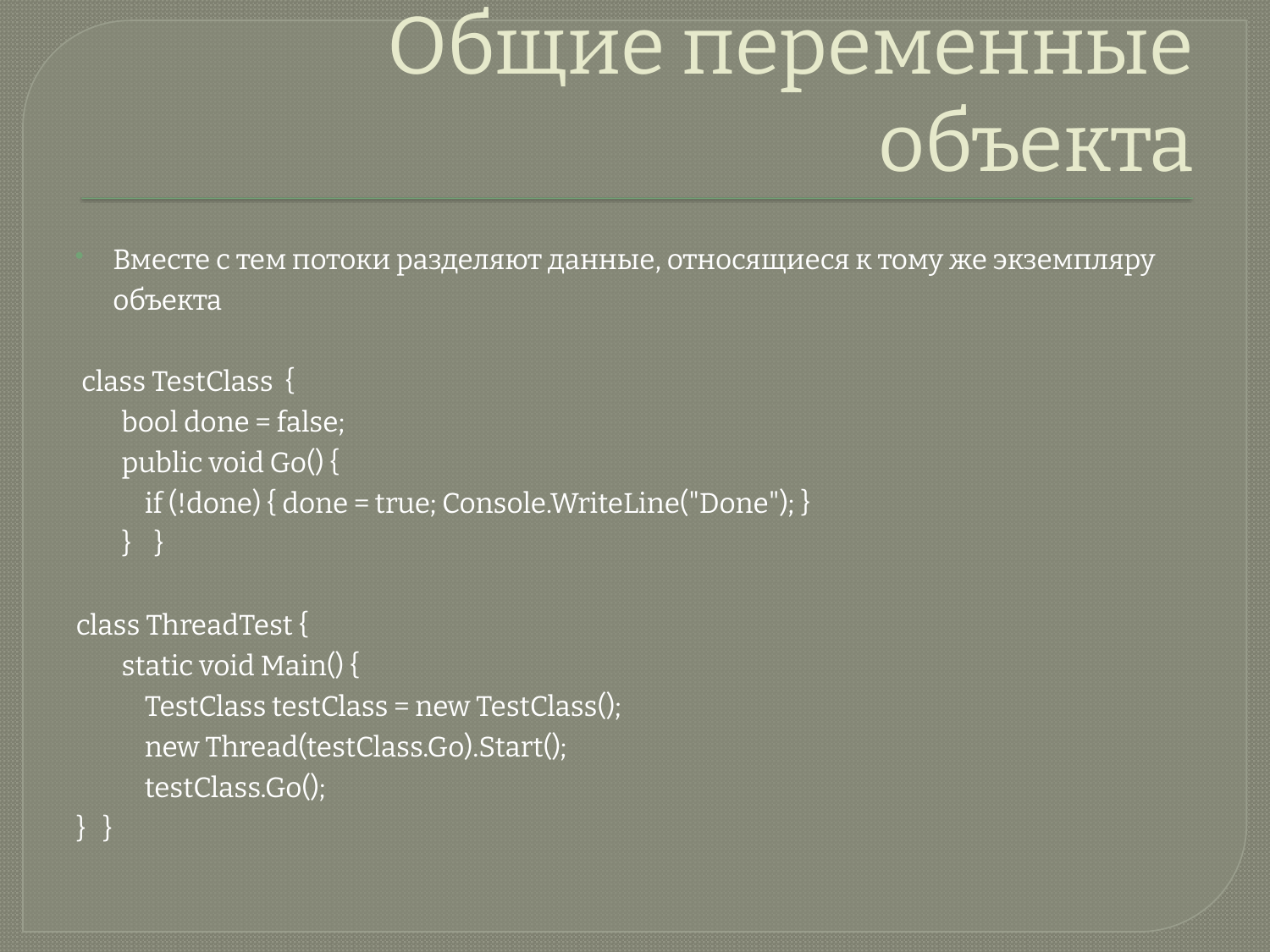

# Общие переменные объекта
Вместе с тем потоки разделяют данные, относящиеся к тому же экземпляру объекта

 class TestClass  {
        bool done = false;
        public void Go() {
            if (!done) { done = true; Console.WriteLine("Done"); }
        }    }

class ThreadTest {
        static void Main() {
            TestClass testClass = new TestClass();
            new Thread(testClass.Go).Start();
            testClass.Go();
}   }